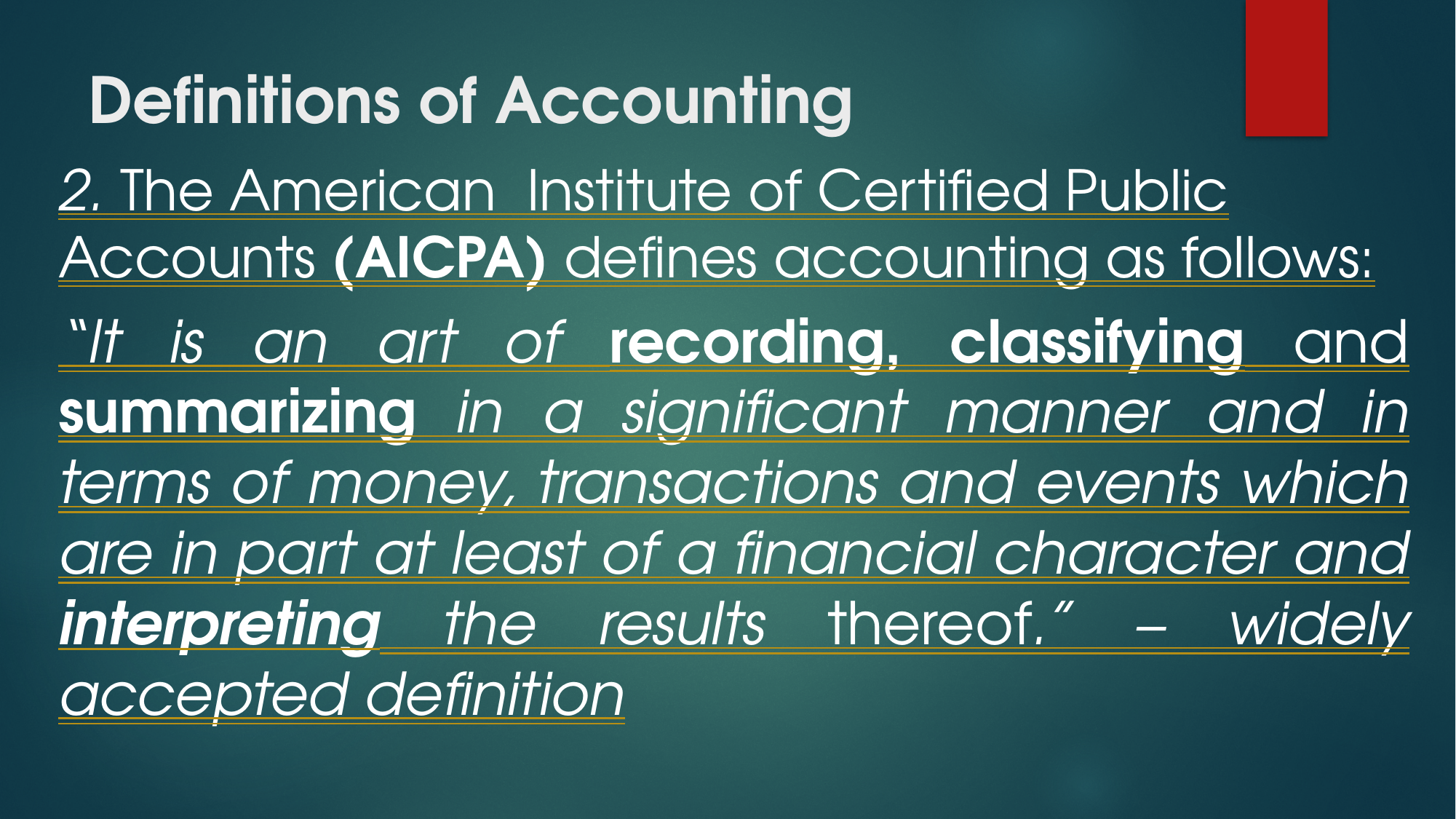

# Definitions of Accounting
2. The American  Institute of Certified Public Accounts (AICPA) defines accounting as follows:
“It is an art of recording, classifying and summarizing in a significant manner and in terms of money, transactions and events which are in part at least of a financial character and interpreting the results thereof.” – widely accepted definition